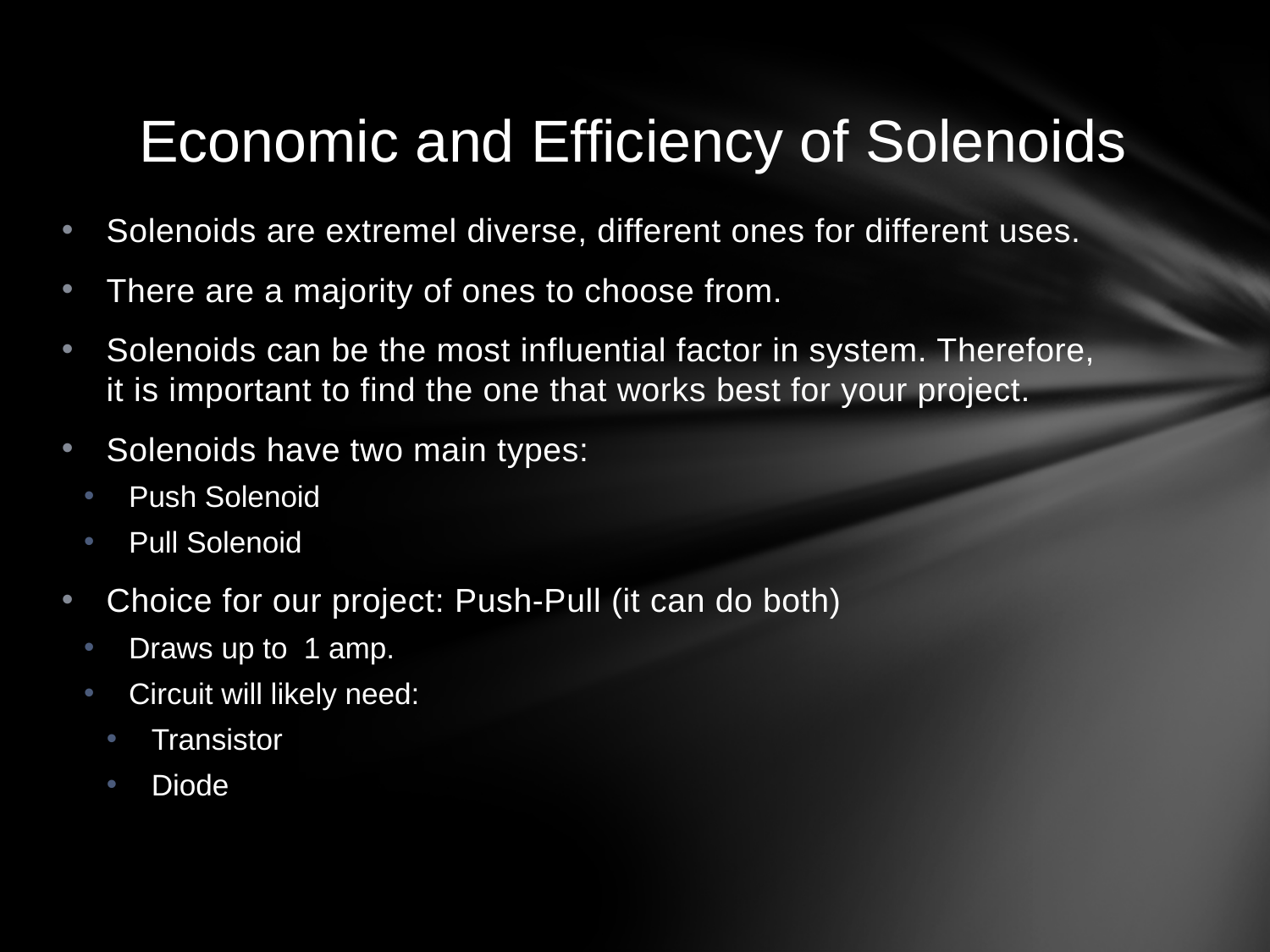

# Economic and Efficiency of Solenoids
Solenoids are extremel diverse, different ones for different uses.
There are a majority of ones to choose from.
Solenoids can be the most influential factor in system. Therefore, it is important to find the one that works best for your project.
Solenoids have two main types:
Push Solenoid
Pull Solenoid
Choice for our project: Push-Pull (it can do both)
Draws up to  1 amp.
Circuit will likely need:
Transistor
Diode